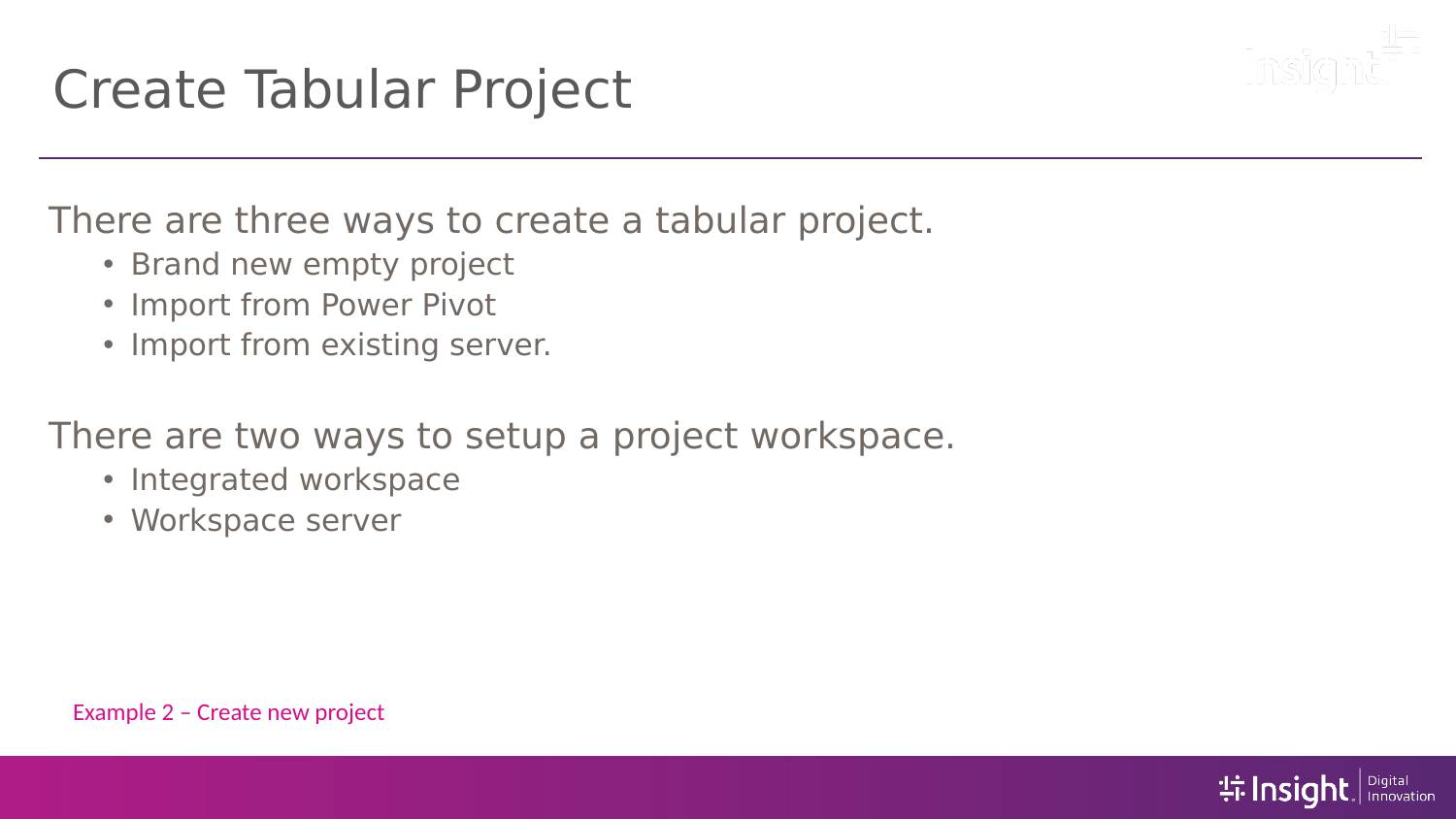

# Create Tabular Project
There are three ways to create a tabular project.
Brand new empty project
Import from Power Pivot
Import from existing server.

There are two ways to setup a project workspace.
Integrated workspace
Workspace server

Example 2 – Create new project